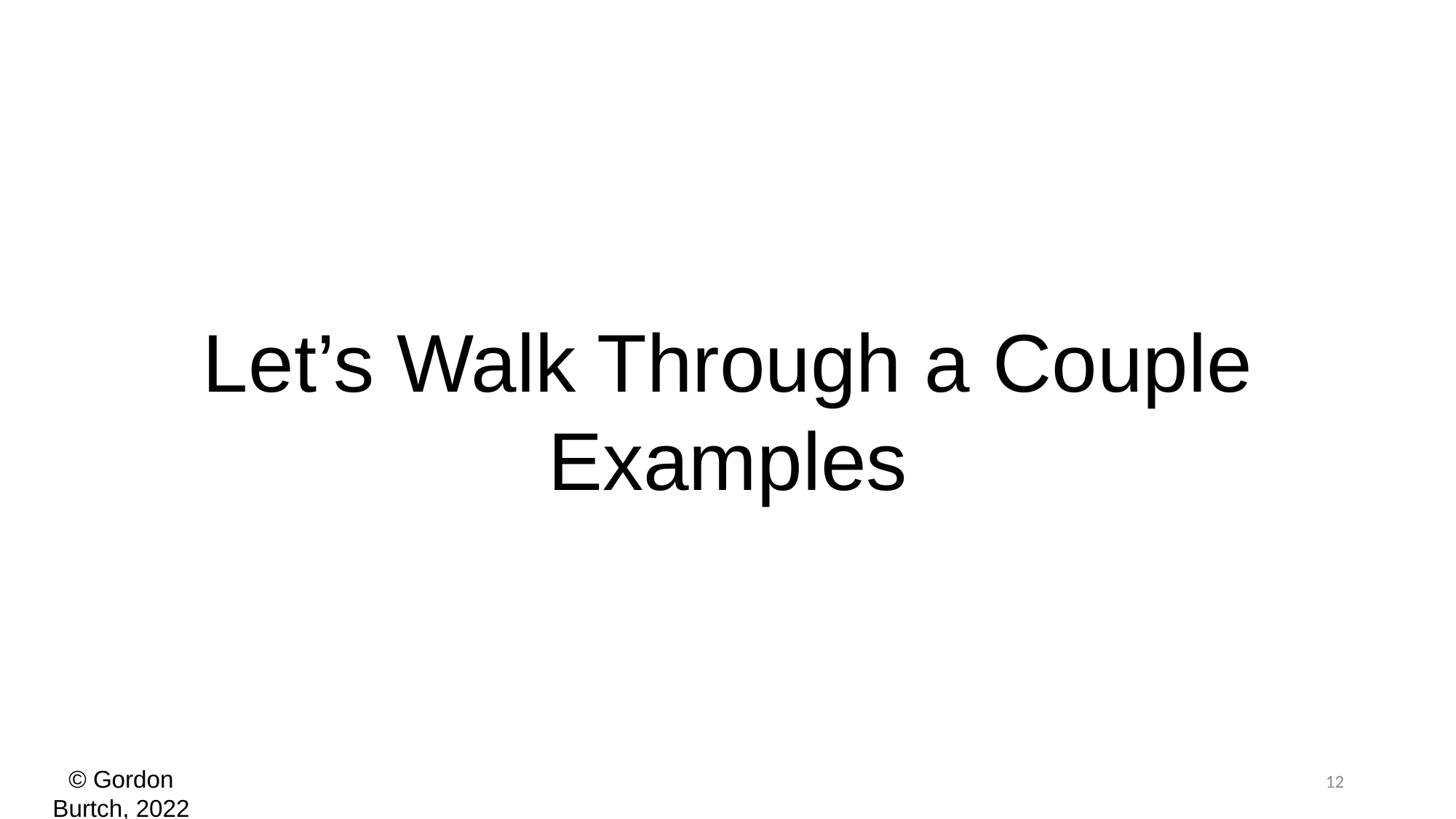

Let’s Walk Through a Couple Examples
12